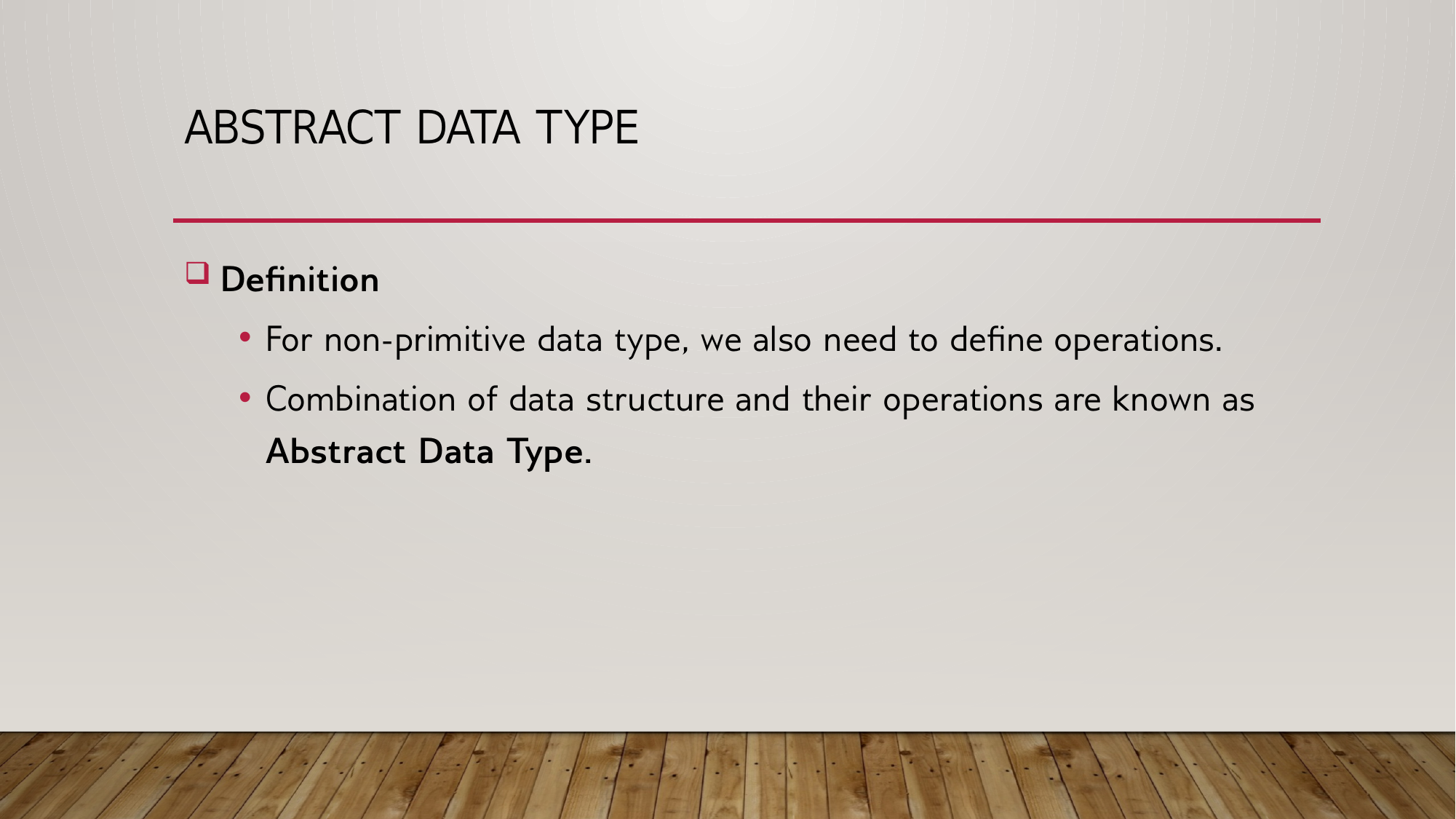

# Abstract data type
 Definition
For non-primitive data type, we also need to define operations.
Combination of data structure and their operations are known as Abstract Data Type.